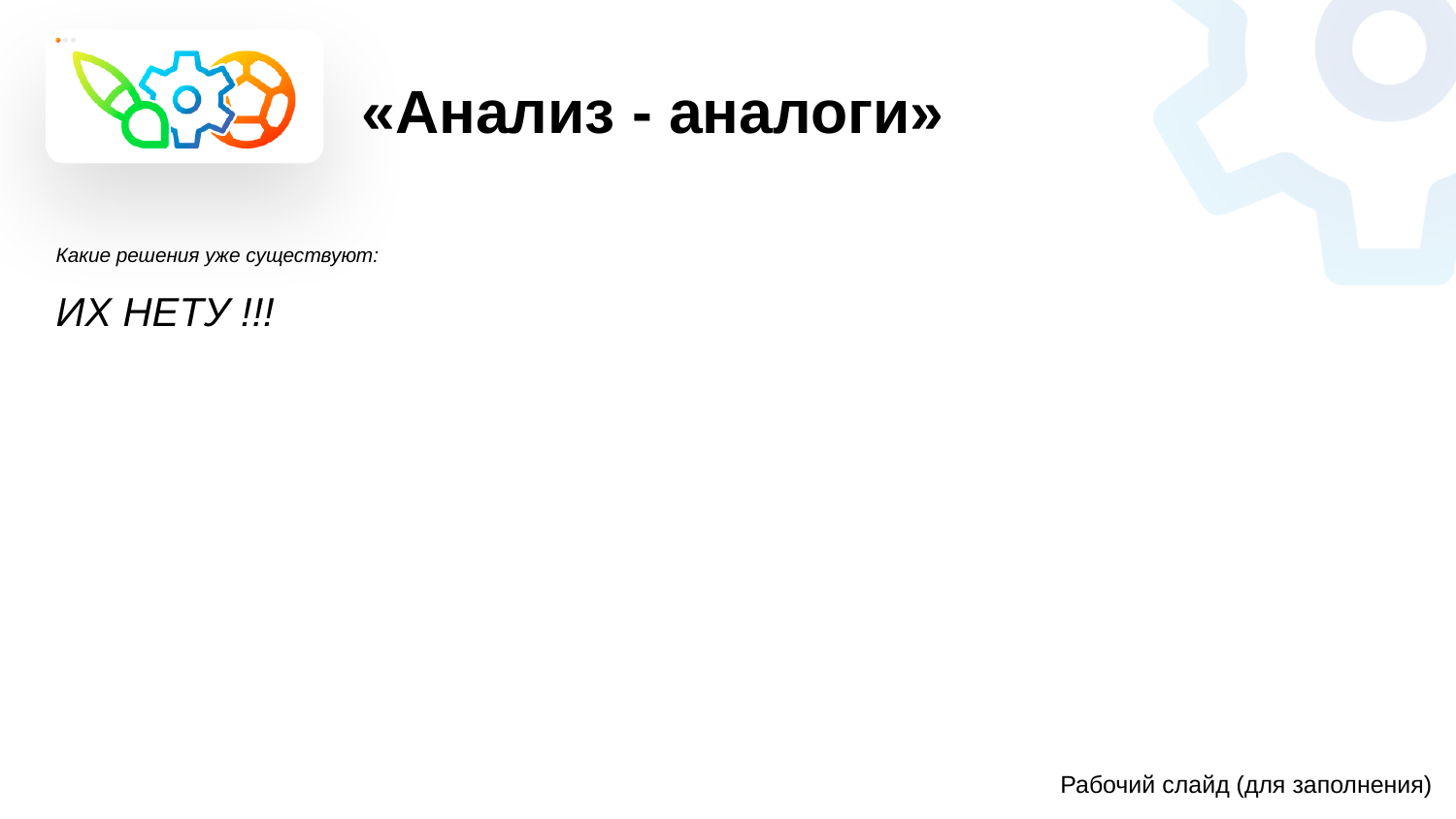

«Анализ - аналоги»
Какие решения уже существуют:
ИХ НЕТУ !!!

Рабочий слайд (для заполнения)